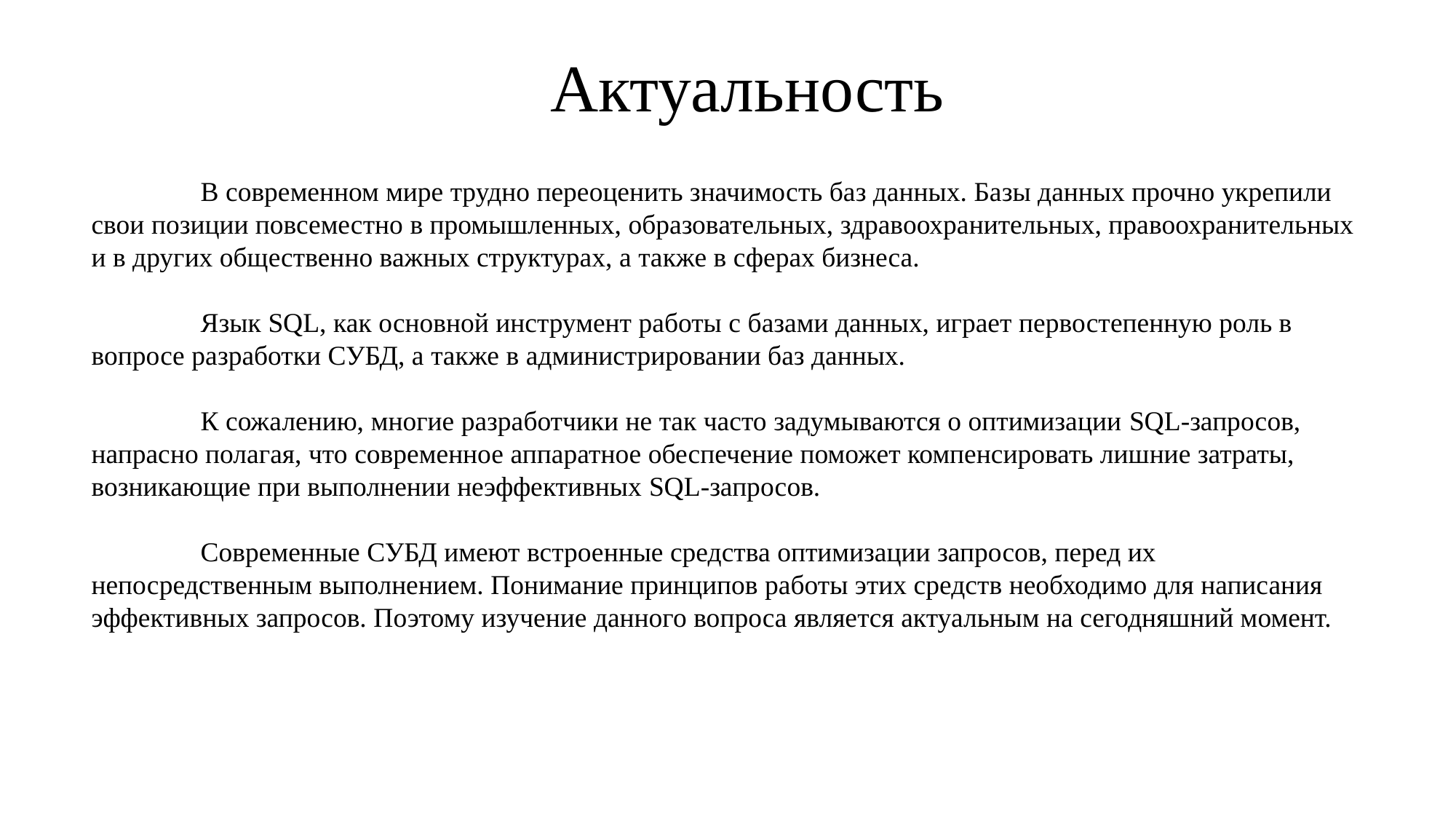

# Актуальность
	В современном мире трудно переоценить значимость баз данных. Базы данных прочно укрепили свои позиции повсеместно в промышленных, образовательных, здравоохранительных, правоохранительных и в других общественно важных структурах, а также в сферах бизнеса.

	Язык SQL, как основной инструмент работы с базами данных, играет первостепенную роль в вопросе разработки СУБД, а также в администрировании баз данных.

	К сожалению, многие разработчики не так часто задумываются о оптимизации SQL-запросов, напрасно полагая, что современное аппаратное обеспечение поможет компенсировать лишние затраты, возникающие при выполнении неэффективных SQL-запросов.

	Современные СУБД имеют встроенные средства оптимизации запросов, перед их непосредственным выполнением. Понимание принципов работы этих средств необходимо для написания эффективных запросов. Поэтому изучение данного вопроса является актуальным на сегодняшний момент.